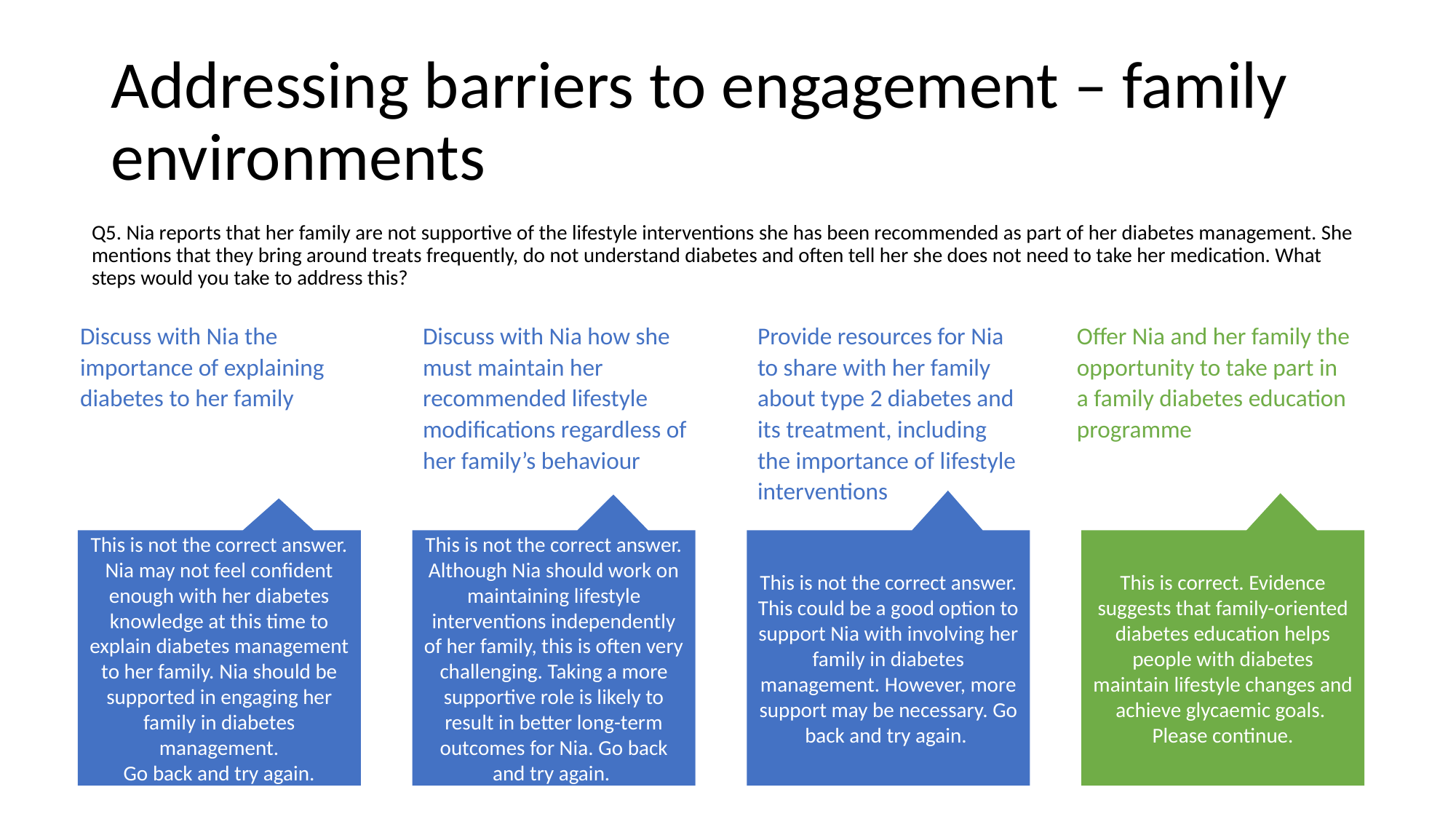

# Addressing barriers to engagement – family environments
Q5. Nia reports that her family are not supportive of the lifestyle interventions she has been recommended as part of her diabetes management. She mentions that they bring around treats frequently, do not understand diabetes and often tell her she does not need to take her medication. What steps would you take to address this?

Discuss with Nia the importance of explaining diabetes to her family
Discuss with Nia how she must maintain her recommended lifestyle modifications regardless of her family’s behaviour
Provide resources for Nia to share with her family about type 2 diabetes and its treatment, including the importance of lifestyle interventions
Offer Nia and her family the opportunity to take part in a family diabetes education programme
This is correct. Evidence suggests that family-oriented diabetes education helps people with diabetes maintain lifestyle changes and achieve glycaemic goals.
Please continue.
This is not the correct answer. Although Nia should work on maintaining lifestyle interventions independently of her family, this is often very challenging. Taking a more supportive role is likely to result in better long-term outcomes for Nia. Go back and try again.
This is not the correct answer. This could be a good option to support Nia with involving her family in diabetes management. However, more support may be necessary. Go back and try again.
This is not the correct answer. Nia may not feel confident enough with her diabetes knowledge at this time to explain diabetes management to her family. Nia should be supported in engaging her family in diabetes management.
Go back and try again.